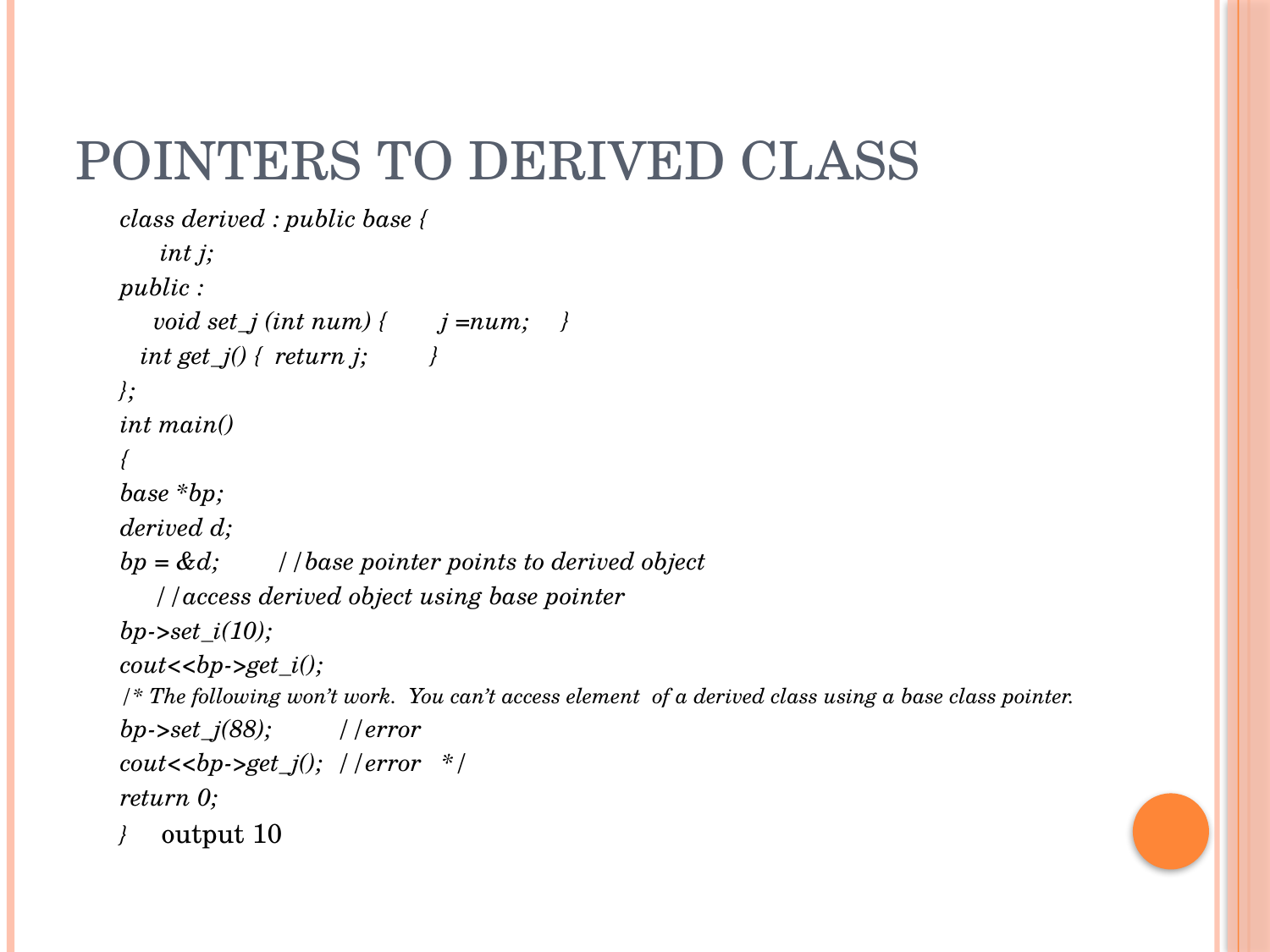

# Pointers to derived class
class derived : public base {
  			 int j;
public :
  			void set_j (int num) {        j =num;     }
   int get_j() {	return j;	     }
};
int main()
{
base *bp;
derived d;
bp = &d;  		//base pointer points to derived object
				//access derived object using base pointer
bp->set_i(10);
cout<<bp->get_i();
/* The following won’t work.  You can’t access element  of a derived class using a base class pointer.
bp->set_j(88);  		//error
cout<<bp->get_j(); 	//error   */
return 0;
}     output 10